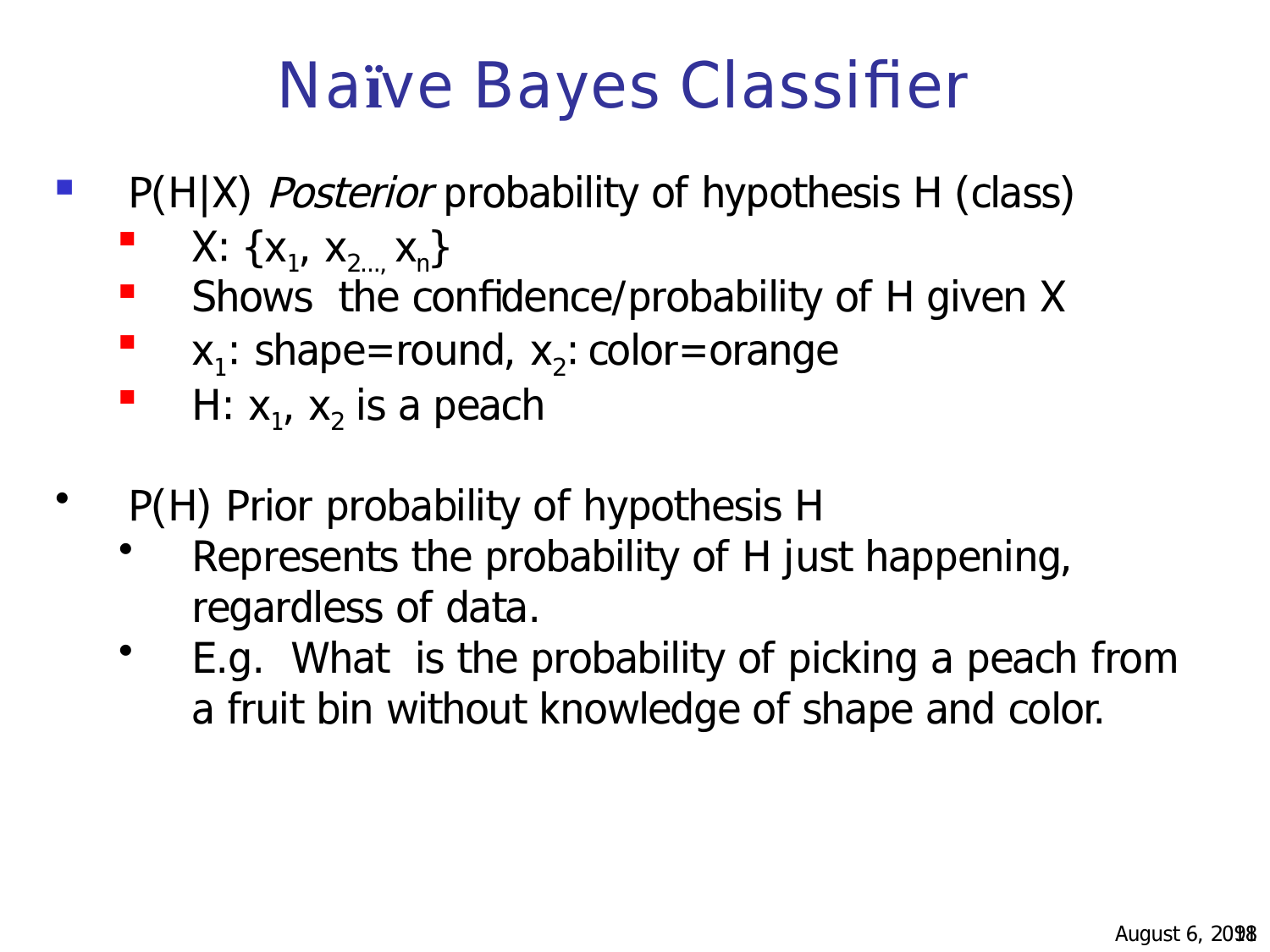

# Naïve Bayes Classifier
P(H|X) Posterior probability of hypothesis H (class)
X: {x1, x2…, xn}
Shows  the confidence/probability of H given X
x1: shape=round, x2: color=orange
H: x1, x2 is a peach

P(H) Prior probability of hypothesis H
Represents the probability of H just happening, regardless of data.
E.g.  What  is the probability of picking a peach from a fruit bin without knowledge of shape and color.
August 6, 2018
91